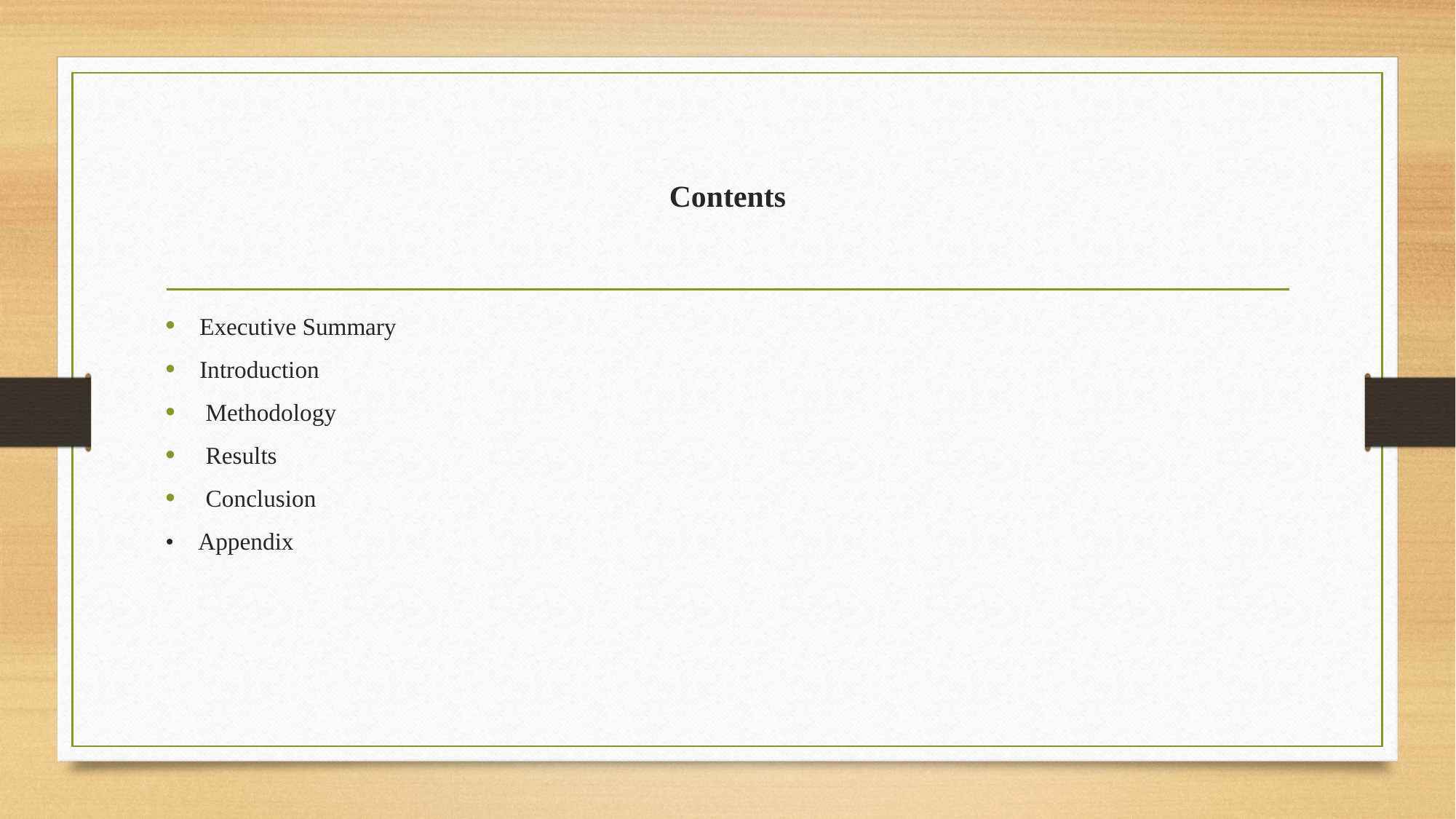

# Contents
Executive Summary
Introduction
 Methodology
 Results
 Conclusion
•    Appendix